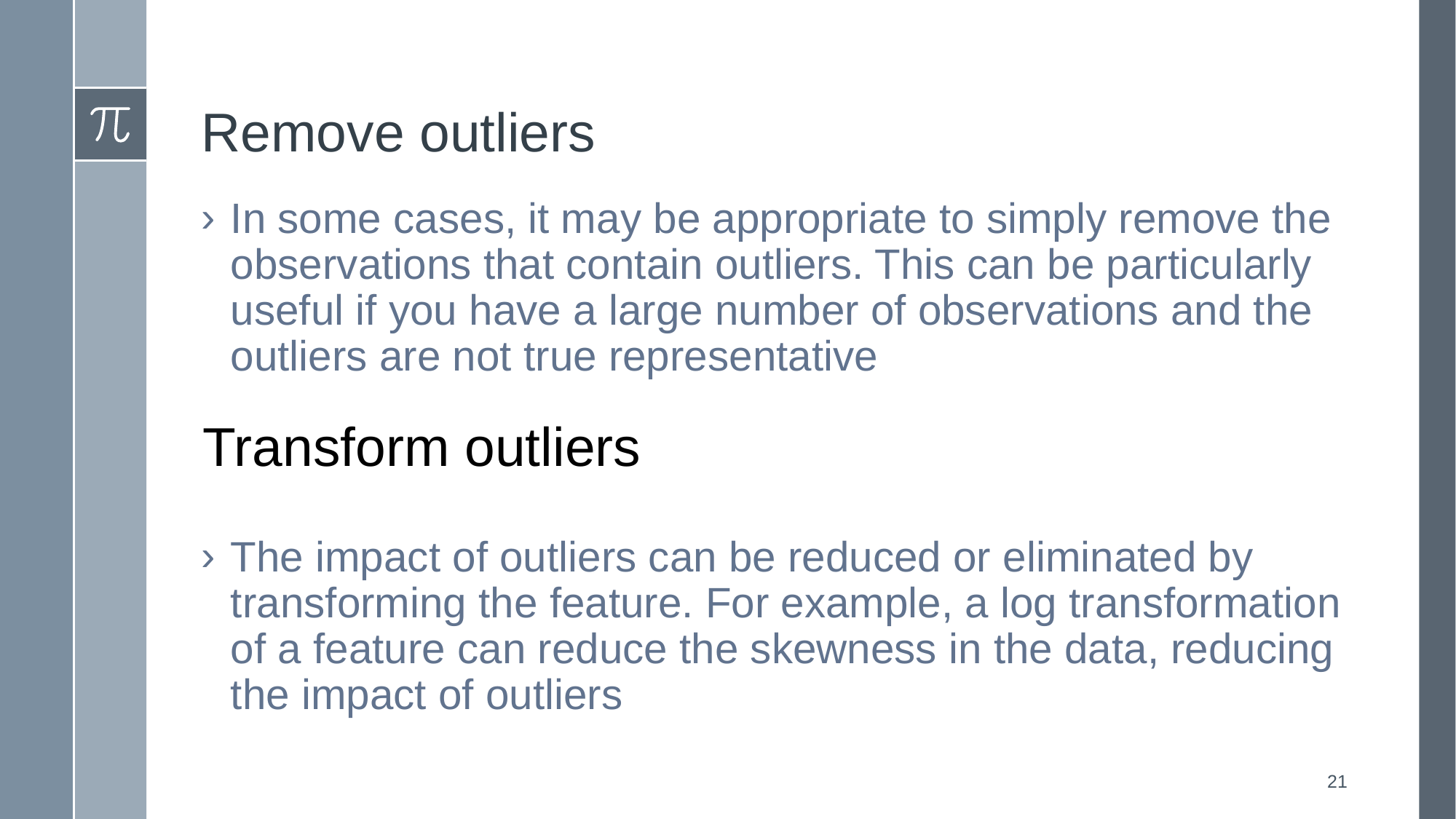

# Remove outliers
In some cases, it may be appropriate to simply remove the observations that contain outliers. This can be particularly useful if you have a large number of observations and the outliers are not true representative

The impact of outliers can be reduced or eliminated by transforming the feature. For example, a log transformation of a feature can reduce the skewness in the data, reducing the impact of outliers
Transform outliers
21